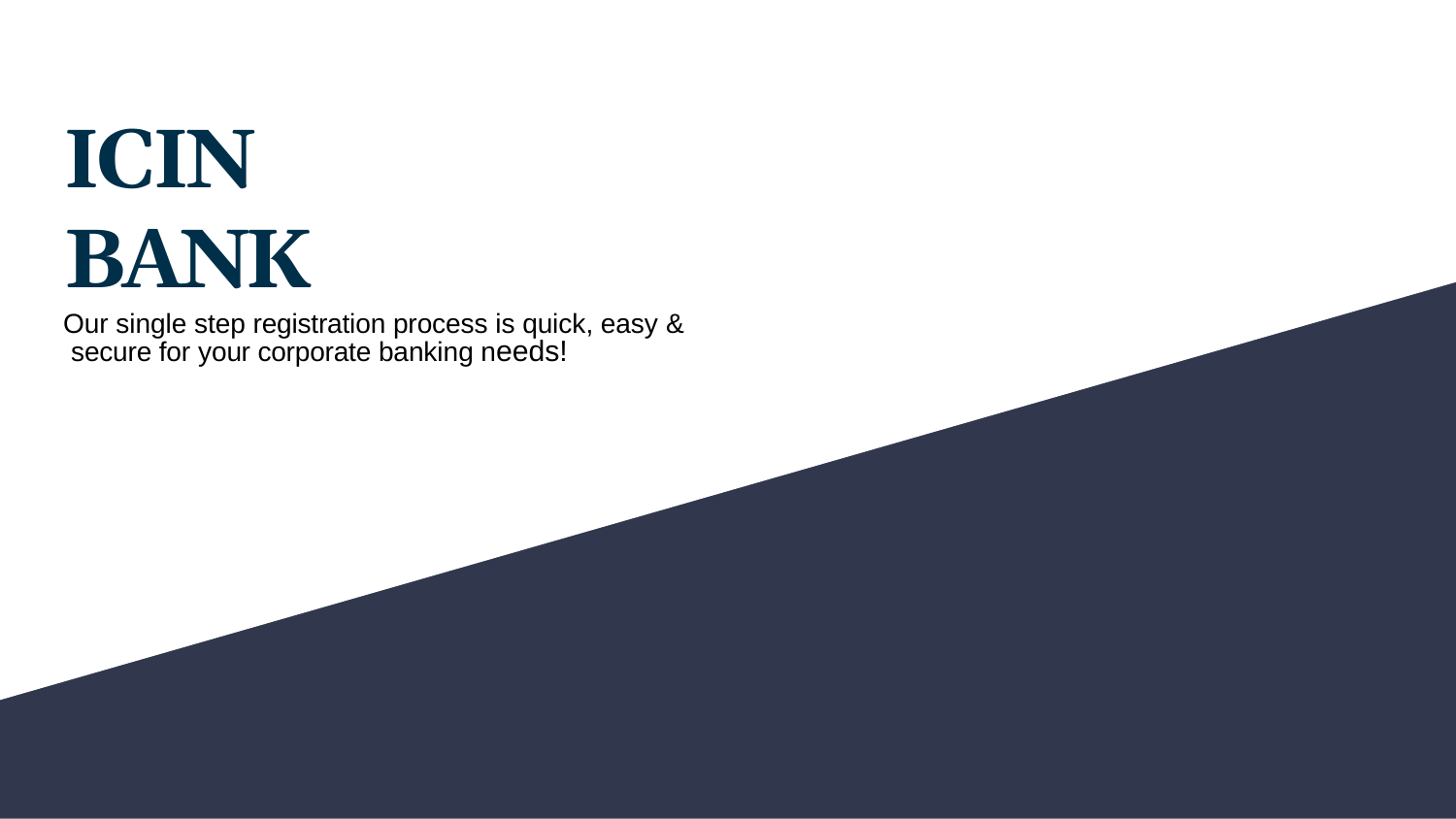

ICIN BANK
Our single step registration process is quick, easy &  secure for your corporate banking needs!